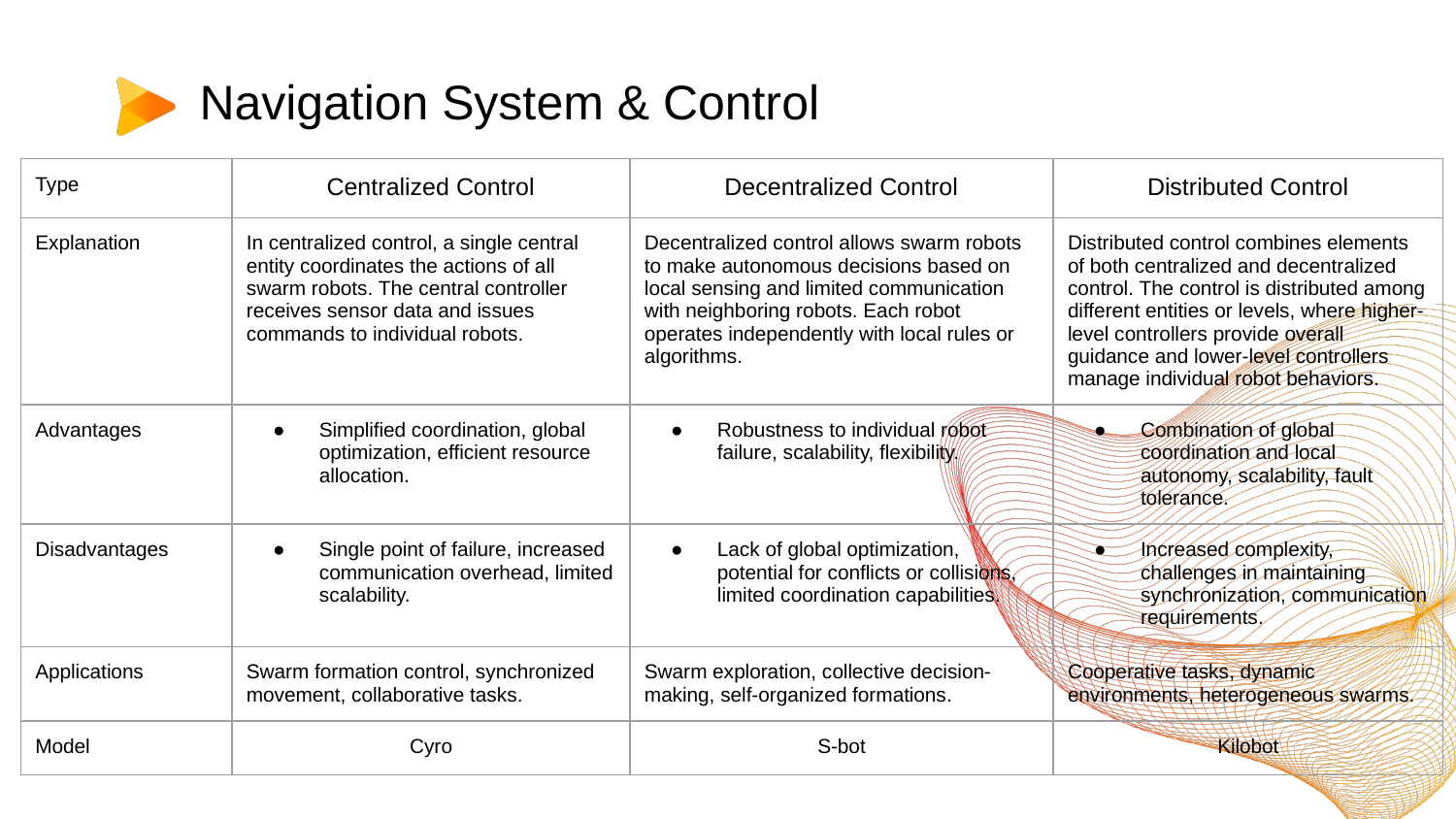

# Navigation System & Control
| Type | Centralized Control | Decentralized Control | Distributed Control |
| --- | --- | --- | --- |
| Explanation | In centralized control, a single central entity coordinates the actions of all swarm robots. The central controller receives sensor data and issues commands to individual robots. | Decentralized control allows swarm robots to make autonomous decisions based on local sensing and limited communication with neighboring robots. Each robot operates independently with local rules or algorithms. | Distributed control combines elements of both centralized and decentralized control. The control is distributed among different entities or levels, where higher-level controllers provide overall guidance and lower-level controllers manage individual robot behaviors. |
| Advantages | Simplified coordination, global optimization, efficient resource allocation. | Robustness to individual robot failure, scalability, flexibility. | Combination of global coordination and local autonomy, scalability, fault tolerance. |
| Disadvantages | Single point of failure, increased communication overhead, limited scalability. | Lack of global optimization, potential for conflicts or collisions, limited coordination capabilities. | Increased complexity, challenges in maintaining synchronization, communication requirements. |
| Applications | Swarm formation control, synchronized movement, collaborative tasks. | Swarm exploration, collective decision-making, self-organized formations. | Cooperative tasks, dynamic environments, heterogeneous swarms. |
| Model | Cyro | S-bot | Kilobot |